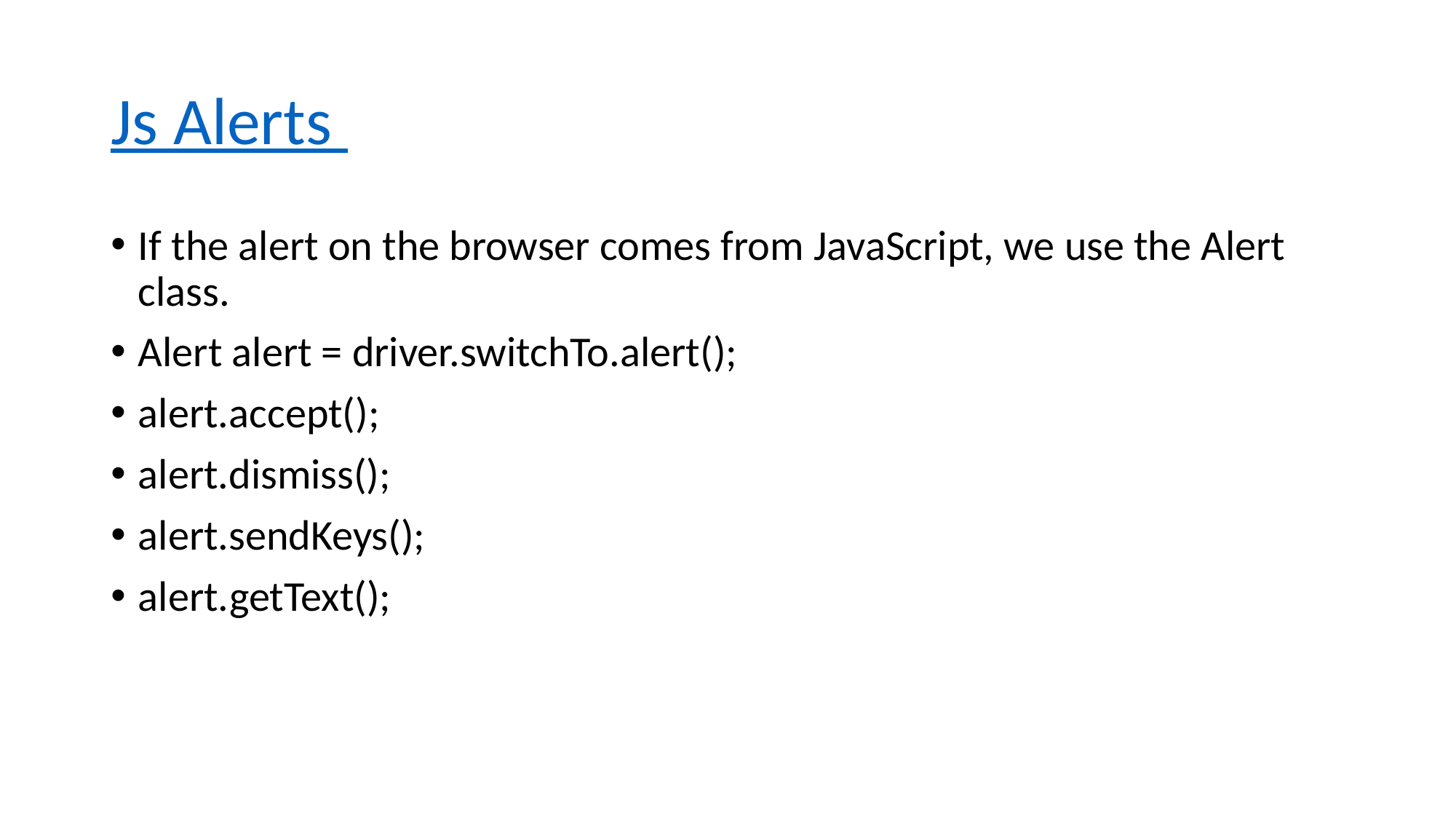

# Js Alerts
If the alert on the browser comes from JavaScript, we use the Alert class.
Alert alert = driver.switchTo.alert();
alert.accept();
alert.dismiss();
alert.sendKeys();
alert.getText();